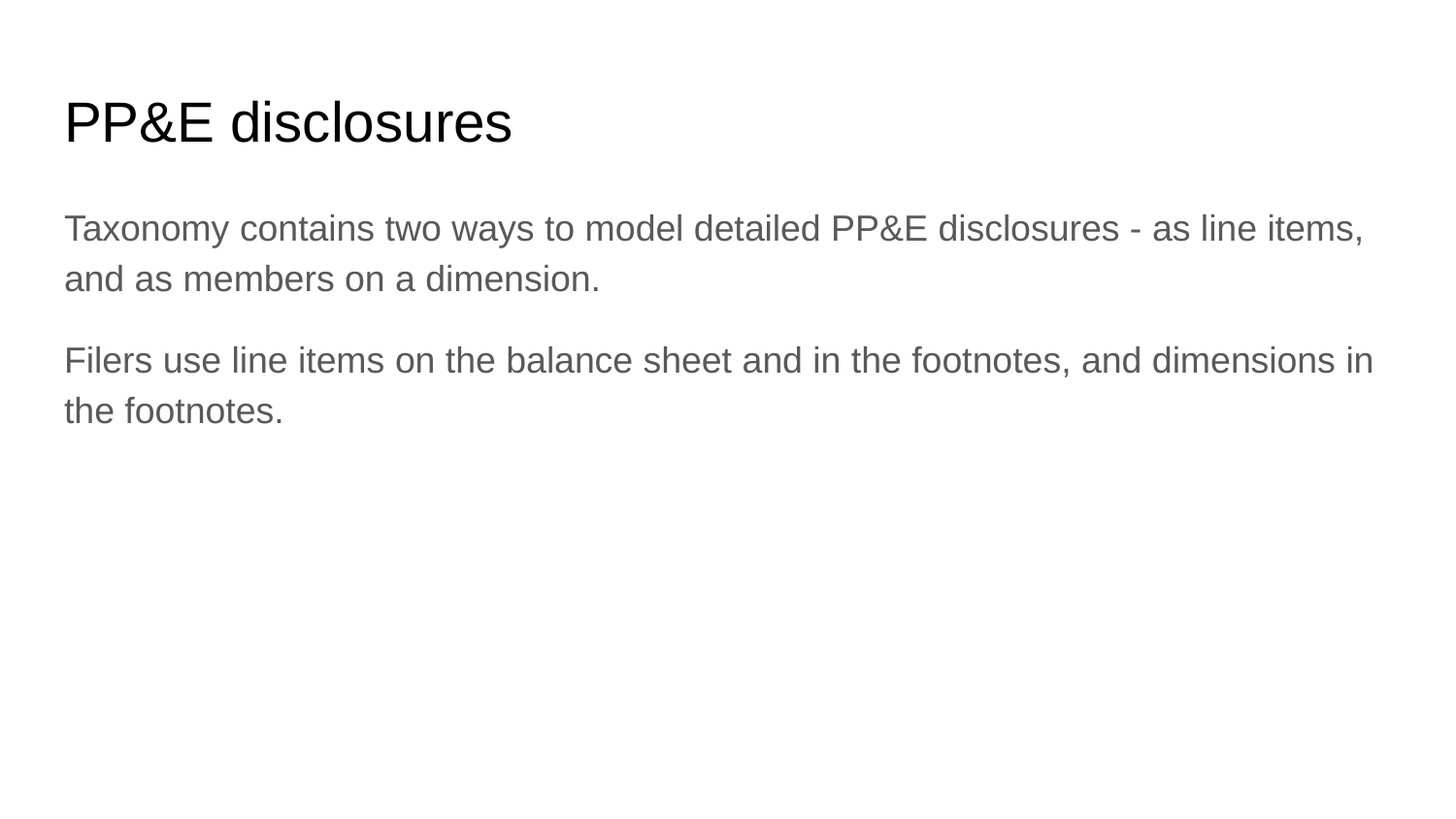

# PP&E disclosures
Taxonomy contains two ways to model detailed PP&E disclosures - as line items, and as members on a dimension.
Filers use line items on the balance sheet and in the footnotes, and dimensions in the footnotes.